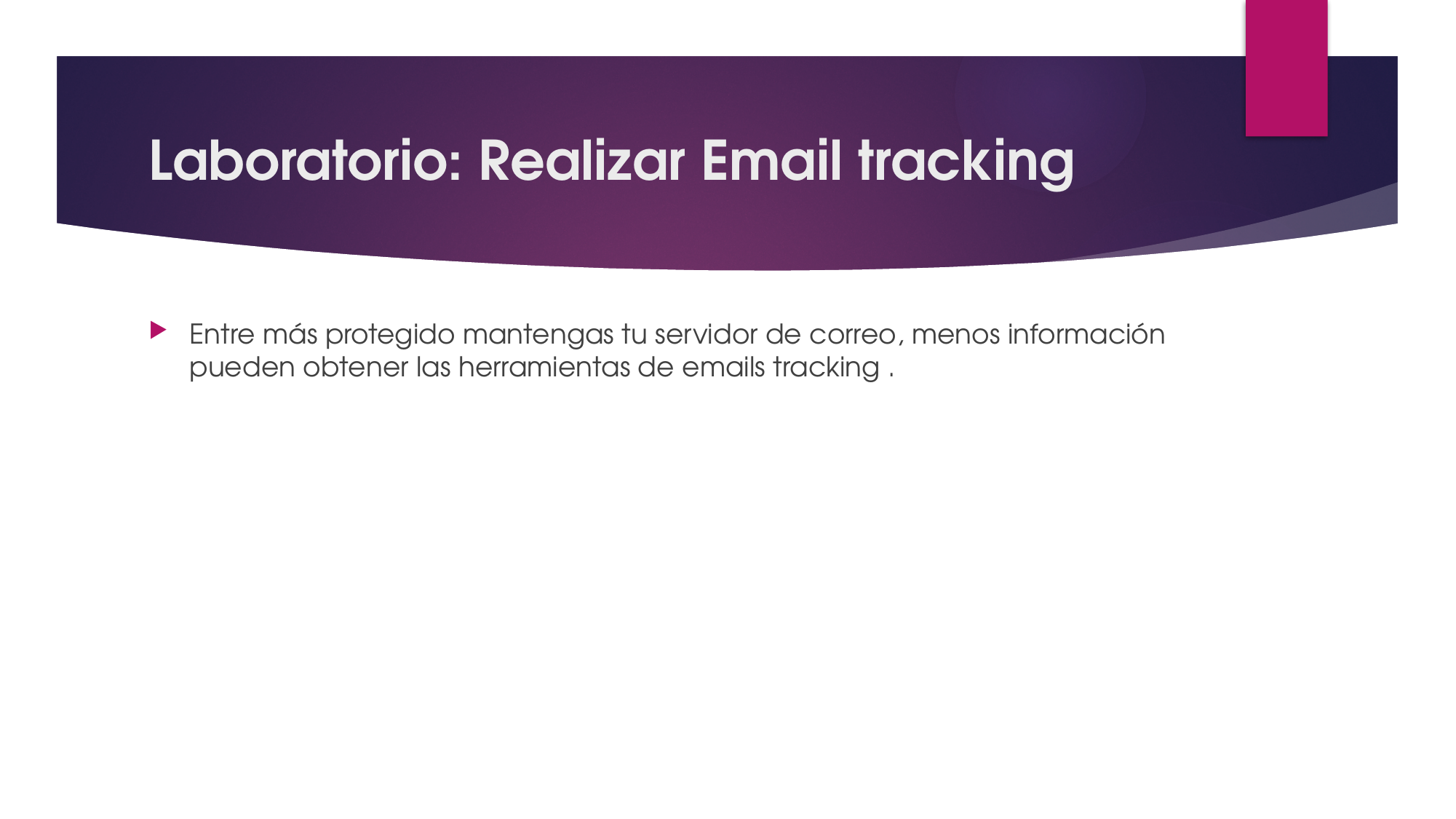

# Laboratorio: Realizar Email tracking
Entre más protegido mantengas tu servidor de correo, menos información pueden obtener las herramientas de emails tracking .